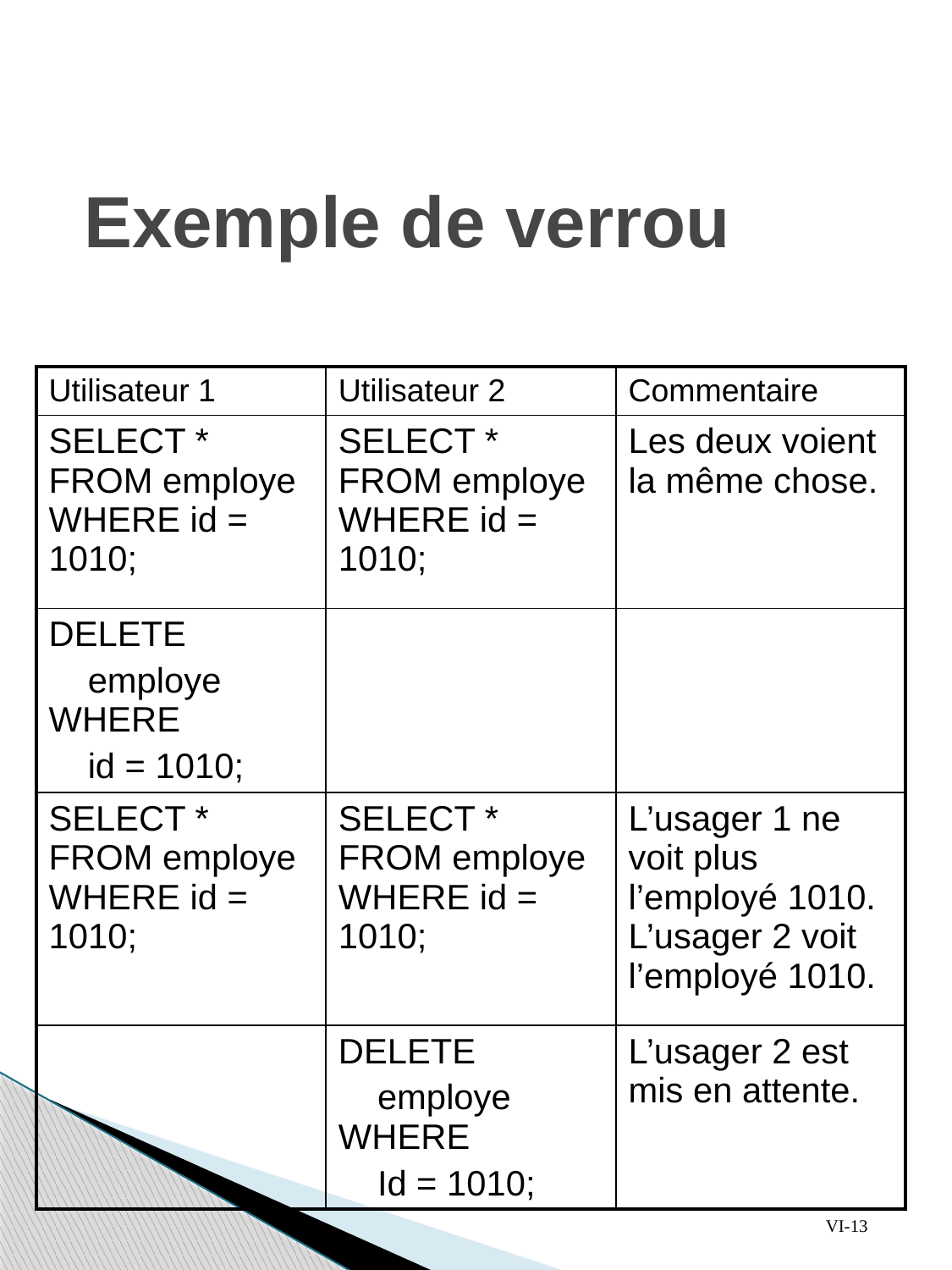

# Exemple de verrou
| Utilisateur 1 | Utilisateur 2 | Commentaire |
| --- | --- | --- |
| SELECT \* FROM employe WHERE id = 1010; | SELECT \* FROM employe WHERE id = 1010; | Les deux voient la même chose. |
| DELETE employe WHERE id = 1010; |  |  |
| SELECT \* FROM employe WHERE id = 1010; | SELECT \* FROM employe WHERE id = 1010; | L’usager 1 ne voit plus l’employé 1010. L’usager 2 voit l’employé 1010. |
|  | DELETE employe WHERE Id = 1010; | L’usager 2 est mis en attente. |
13